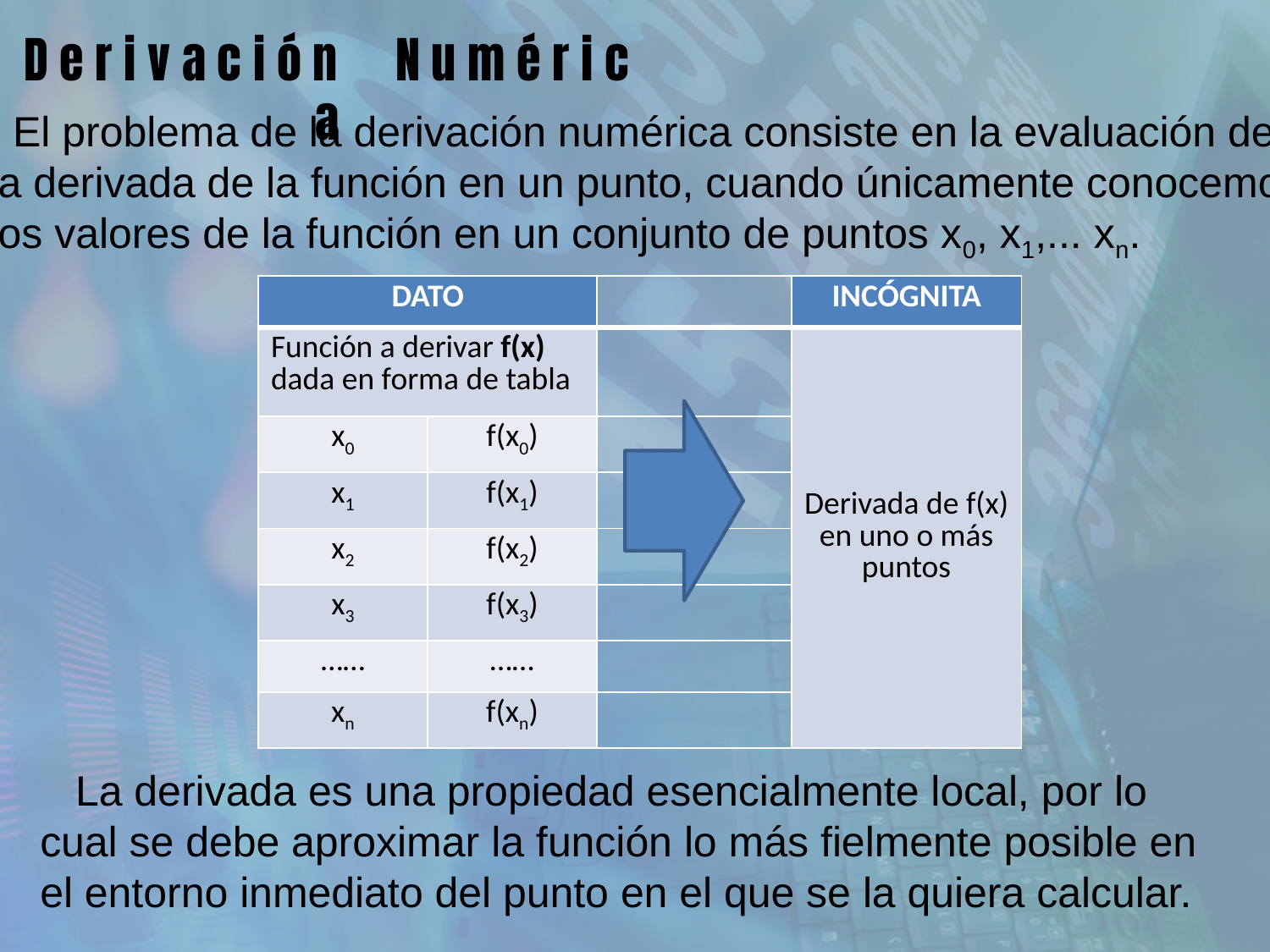

D e r i v a c i ó n     N u m é r i c a
   El problema de la derivación numérica consiste en la evaluación de
la derivada de la función en un punto, cuando únicamente conocemos
los valores de la función en un conjunto de puntos x0, x1,... xn.
| DATO |  |  | INCÓGNITA |
| --- | --- | --- | --- |
| Función a derivar f(x) dada en forma de tabla |  |  | Derivada de f(x) en uno o más puntos |
| x0 | f(x0) |  |  |
| x1 | f(x1) |  |  |
| x2 | f(x2) |  |  |
| x3 | f(x3) |  |  |
| …… | …… |  |  |
| xn | f(xn) |  |  |

   La derivada es una propiedad esencialmente local, por lo cual se debe aproximar la función lo más fielmente posible en el entorno inmediato del punto en el que se la quiera calcular.